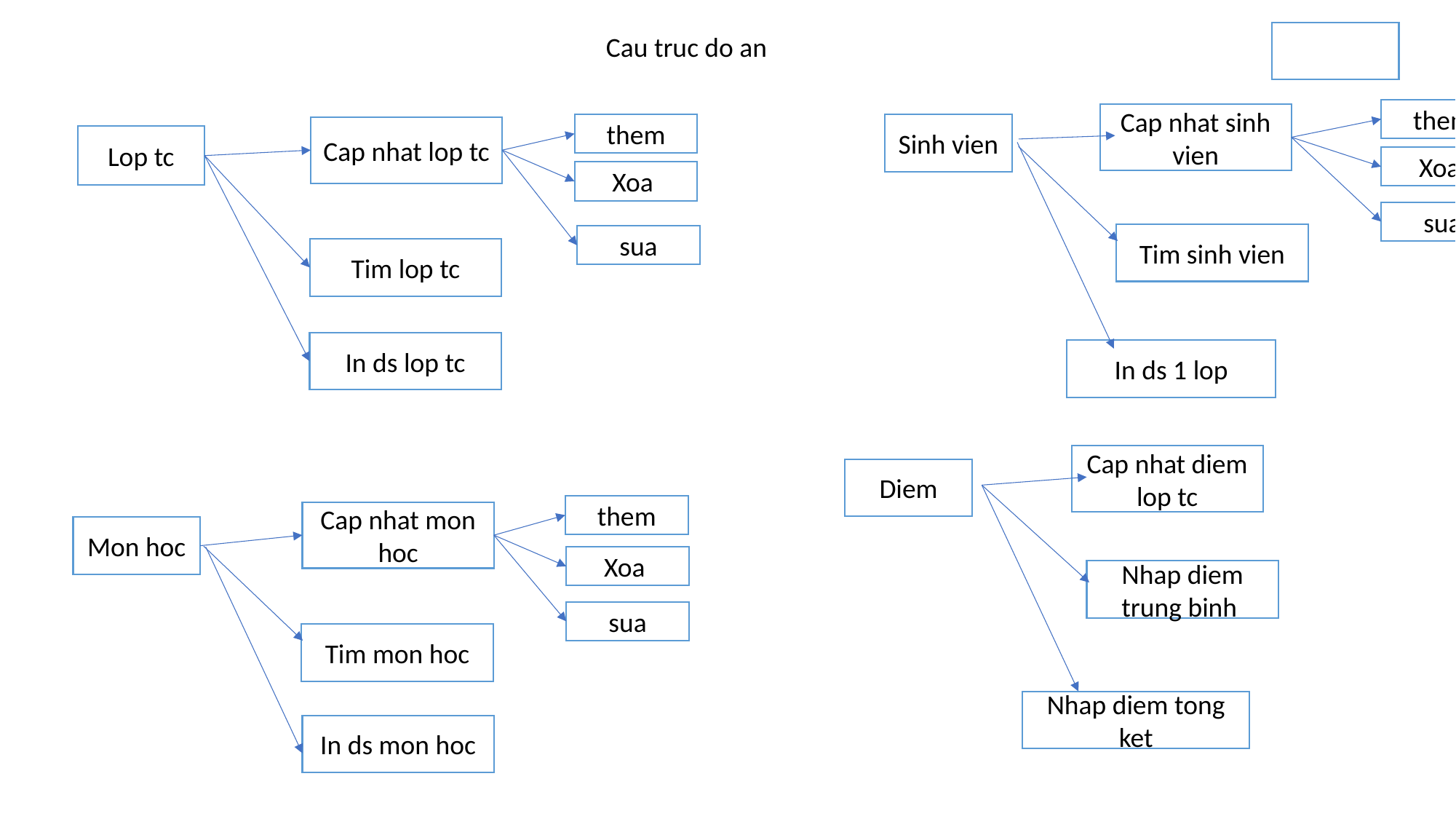

# Cau truc do an

them
Cap nhat sinh vien
them
Sinh vien
Cap nhat lop tc
Lop tc
Xoa
Xoa
sua
Tim sinh vien
sua
Tim lop tc
In ds lop tc
In ds 1 lop
Cap nhat diem lop tc
Diem
them
Cap nhat mon hoc
Mon hoc
Xoa
Nhap diem trung binh
sua
Tim mon hoc
Nhap diem tong ket
In ds mon hoc